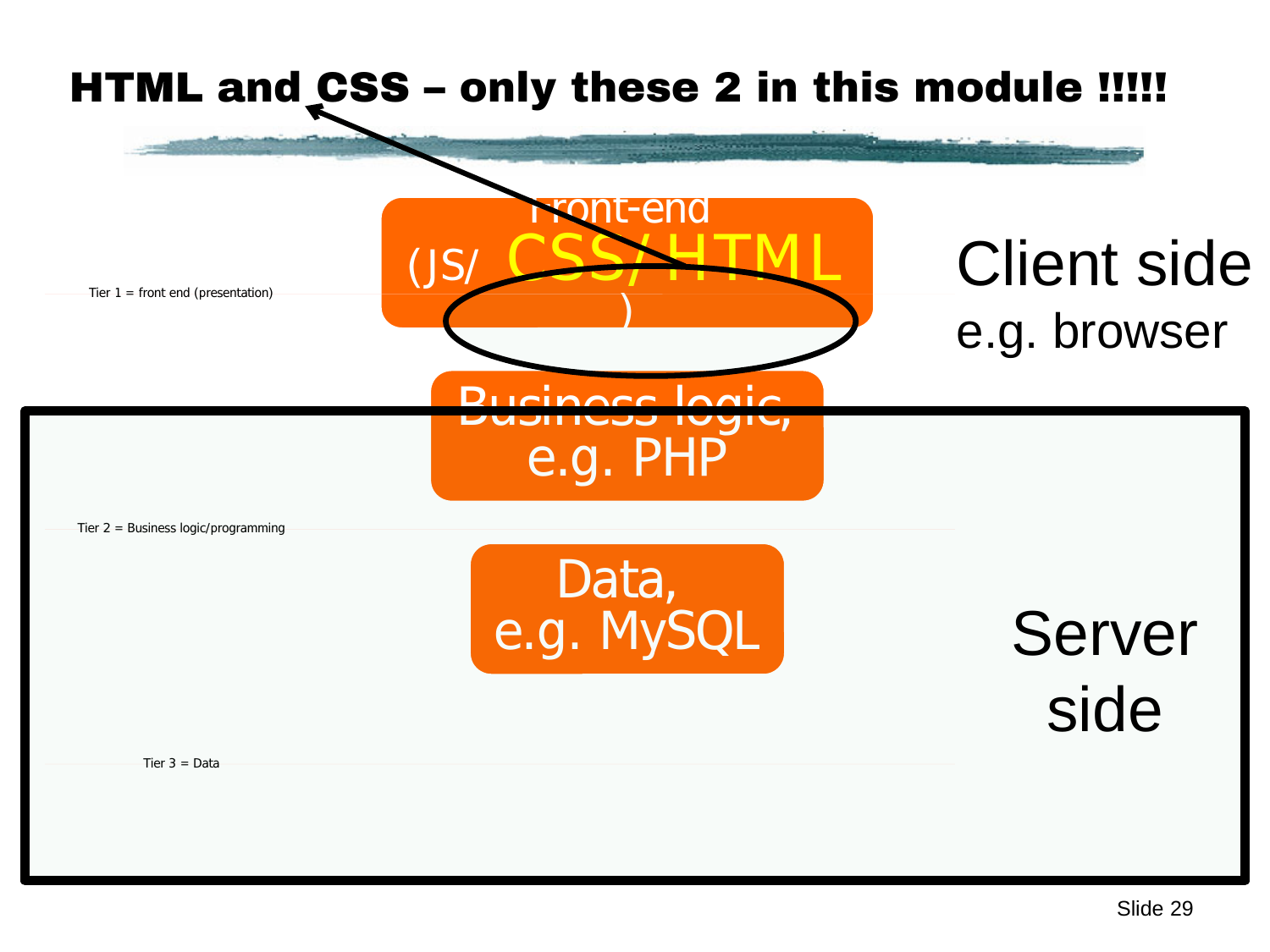

# HTML and CSS – only these 2 in this module !!!!!
Business logic, e.g. PHP
Data,
e.g. MySQL
Tier 1 = front end (presentation)
Tier 2 = Business logic/programming
Tier 3 = Data
Client side
e.g. browser

Server
side
Slide 29